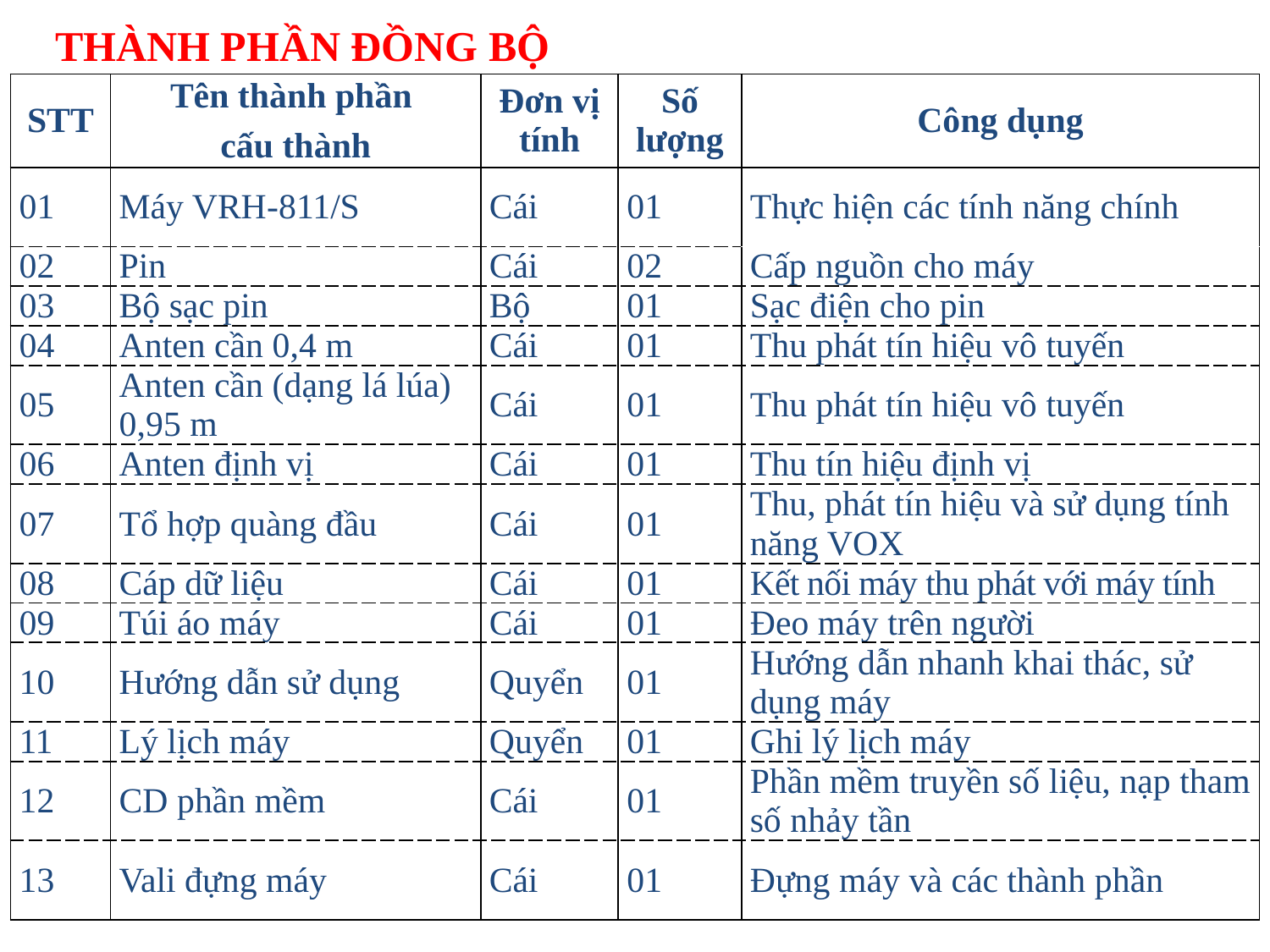

THÀNH PHẦN ĐỒNG BỘ
| STT | Tên thành phần cấu thành | Đơn vị tính | Số lượng | Công dụng |
| --- | --- | --- | --- | --- |
| 01 | Máy VRH-811/S | Cái | 01 | Thực hiện các tính năng chính |
| 02 | Pin | Cái | 02 | Cấp nguồn cho máy |
| 03 | Bộ sạc pin | Bộ | 01 | Sạc điện cho pin |
| 04 | Anten cần 0,4 m | Cái | 01 | Thu phát tín hiệu vô tuyến |
| 05 | Anten cần (dạng lá lúa) 0,95 m | Cái | 01 | Thu phát tín hiệu vô tuyến |
| 06 | Anten định vị | Cái | 01 | Thu tín hiệu định vị |
| 07 | Tổ hợp quàng đầu | Cái | 01 | Thu, phát tín hiệu và sử dụng tính năng VOX |
| 08 | Cáp dữ liệu | Cái | 01 | Kết nối máy thu phát với máy tính |
| 09 | Túi áo máy | Cái | 01 | Đeo máy trên người |
| 10 | Hướng dẫn sử dụng | Quyển | 01 | Hướng dẫn nhanh khai thác, sử dụng máy |
| 11 | Lý lịch máy | Quyển | 01 | Ghi lý lịch máy |
| 12 | CD phần mềm | Cái | 01 | Phần mềm truyền số liệu, nạp tham số nhảy tần |
| 13 | Vali đựng máy | Cái | 01 | Đựng máy và các thành phần |